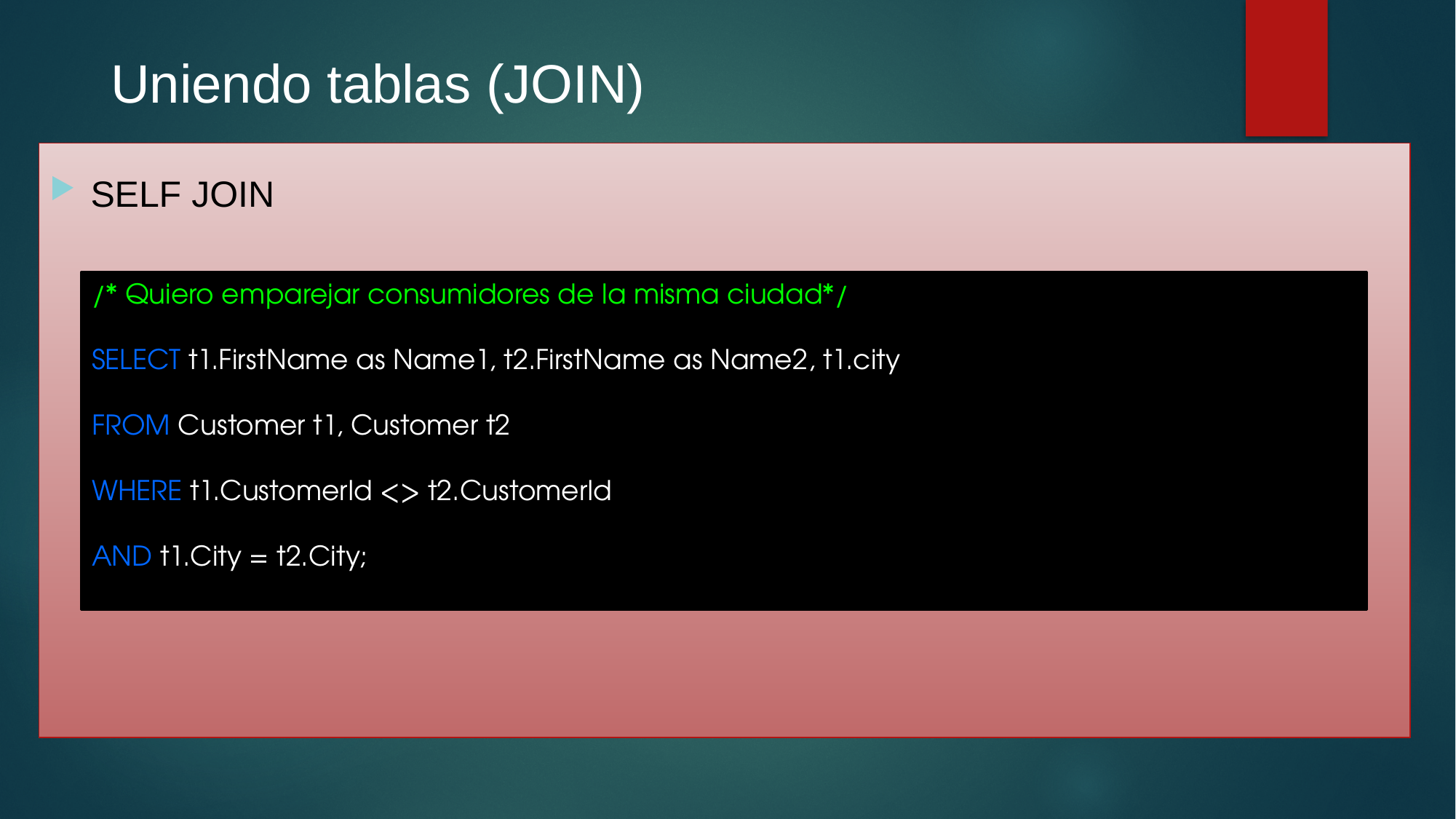

# Uniendo tablas (JOIN)
SELF JOIN

/* Quiero emparejar consumidores de la misma ciudad*/

SELECT t1.FirstName as Name1, t2.FirstName as Name2, t1.city

FROM Customer t1, Customer t2

WHERE t1.CustomerId <> t2.CustomerId

AND t1.City = t2.City;